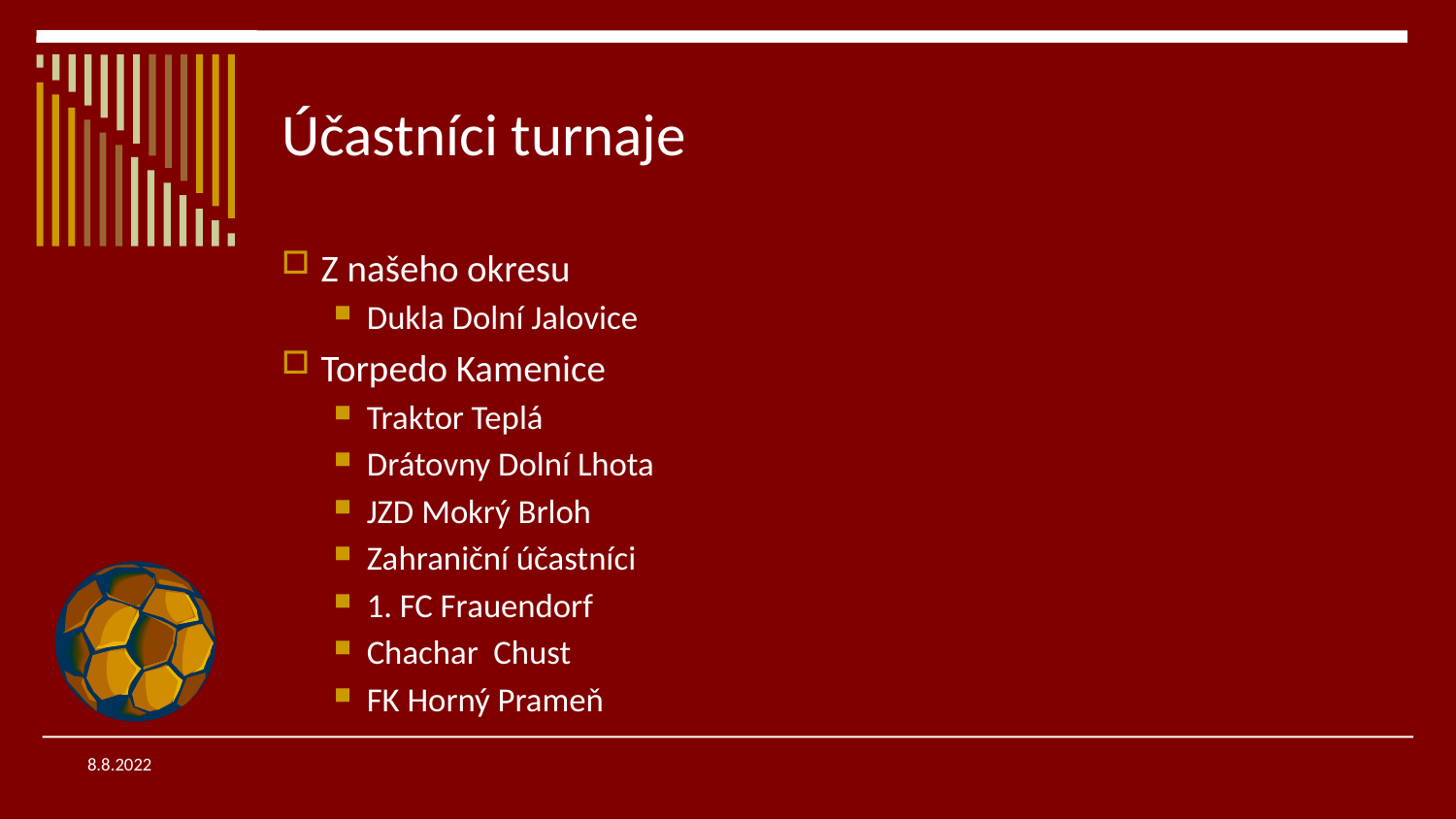

# Účastníci turnaje
Z našeho okresu
Dukla Dolní Jalovice
Torpedo Kamenice
Traktor Teplá
Drátovny Dolní Lhota
JZD Mokrý Brloh
Zahraniční účastníci
1. FC Frauendorf
Chachar  Chust
FK Horný Prameň

8.8.2022